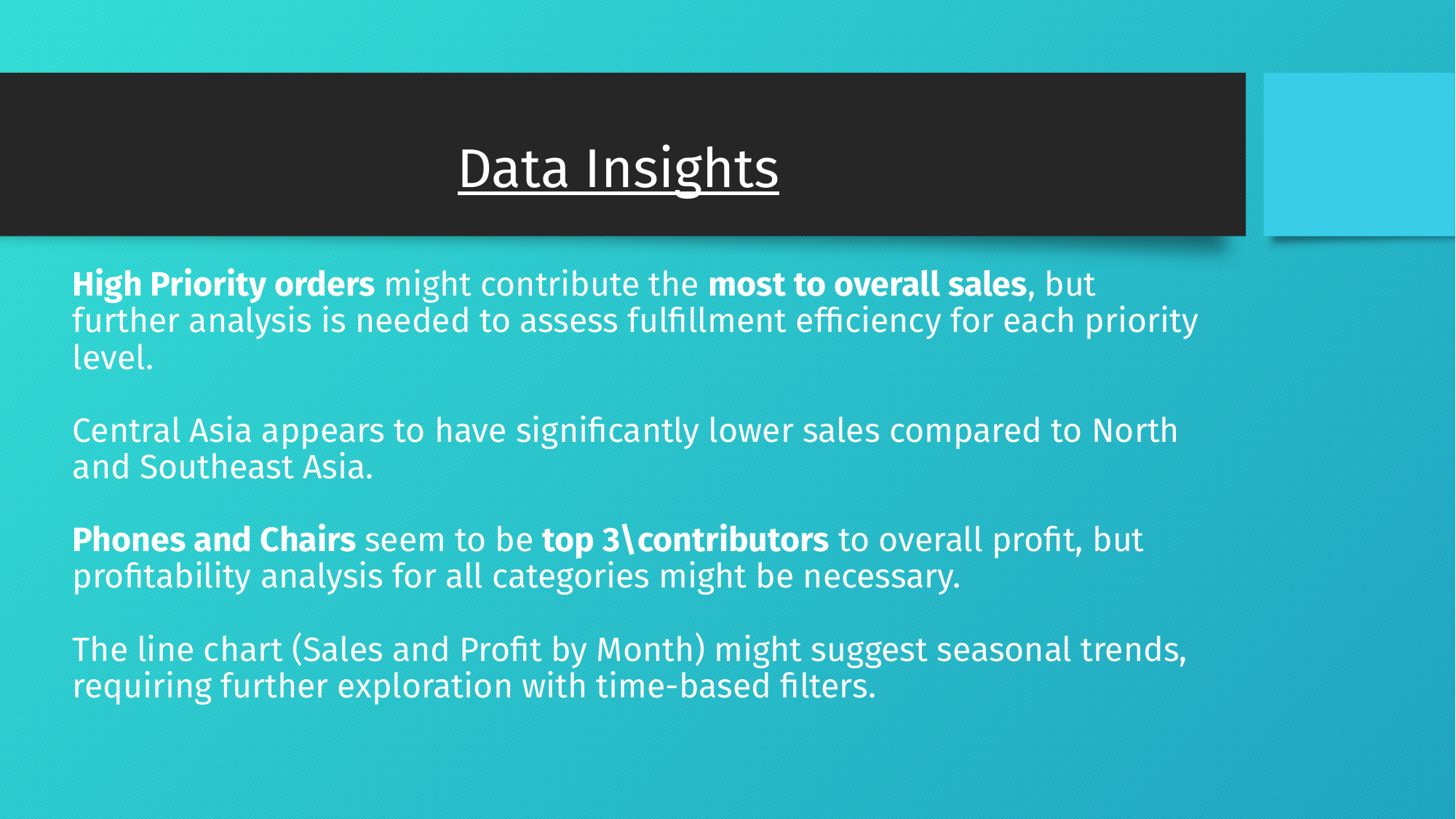

Data Insights
# High Priority orders might contribute the most to overall sales, but further analysis is needed to assess fulfillment efficiency for each priority level. Central Asia appears to have significantly lower sales compared to North and Southeast Asia. Phones and Chairs seem to be top 3\contributors to overall profit, but profitability analysis for all categories might be necessary. The line chart (Sales and Profit by Month) might suggest seasonal trends, requiring further exploration with time-based filters.